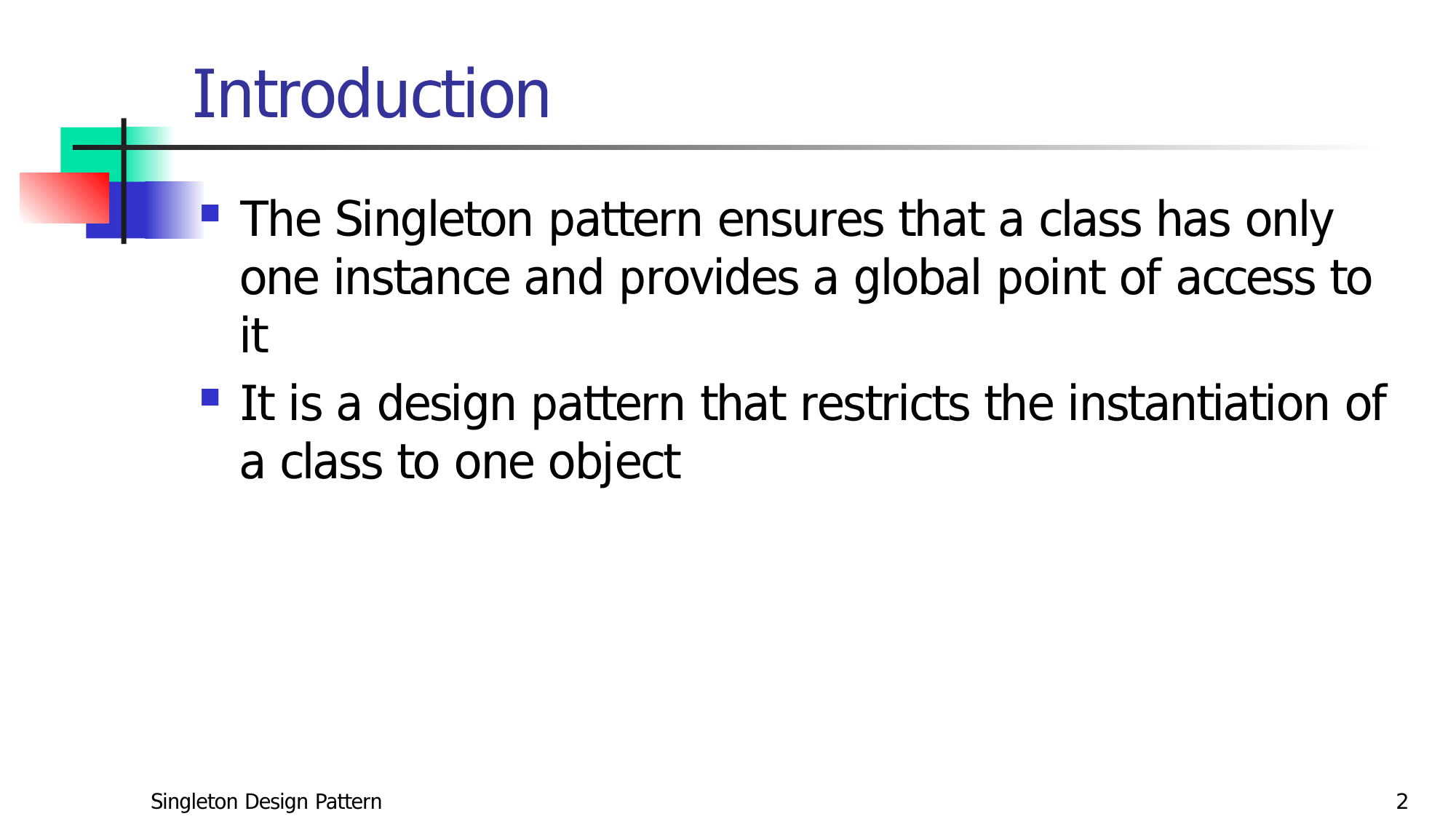

# Introduction
The Singleton pattern ensures that a class has only one instance and provides a global point of access to it
It is a design pattern that restricts the instantiation of a class to one object
Singleton Design Pattern
2